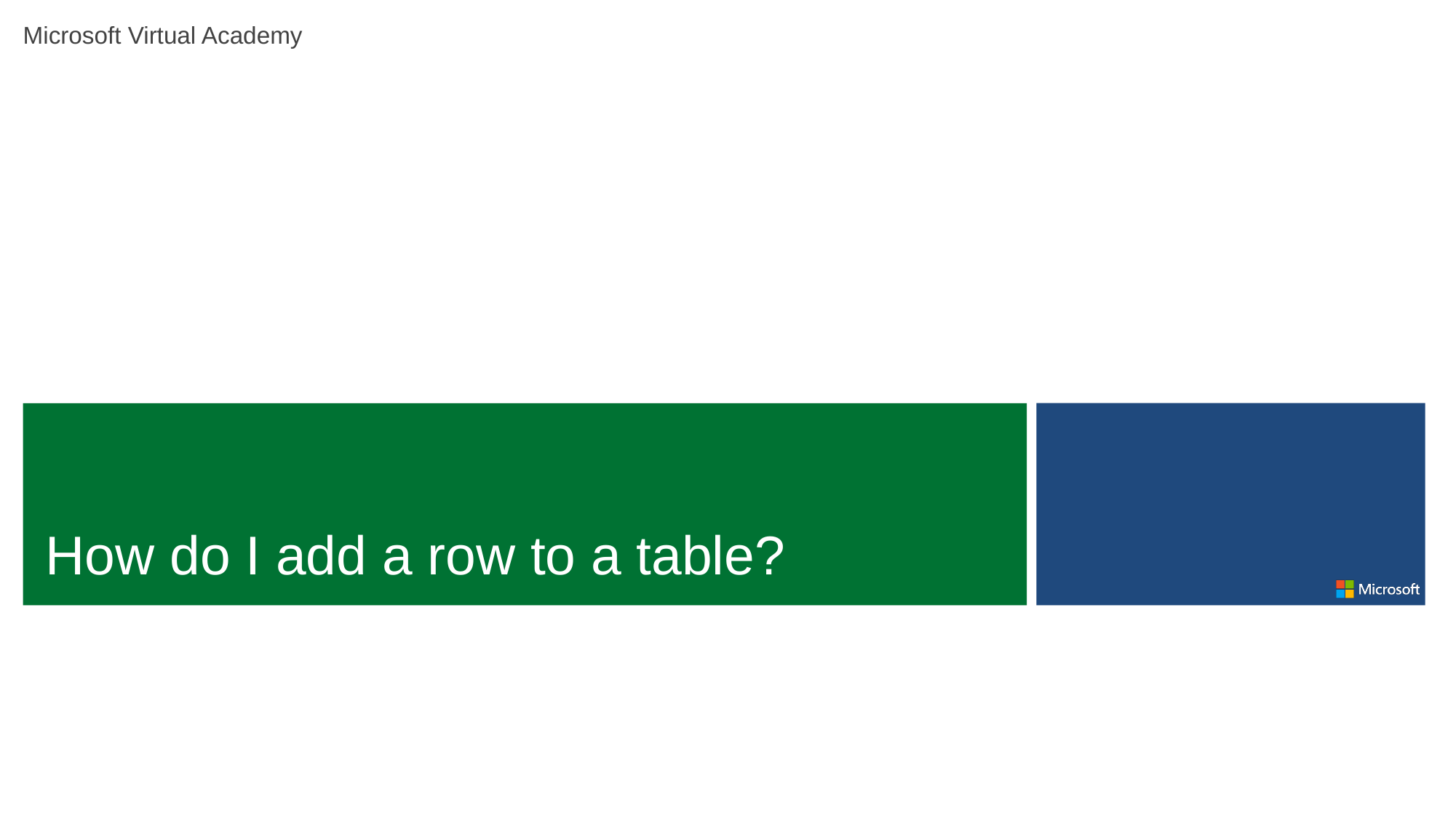

How do I add a row to a table?